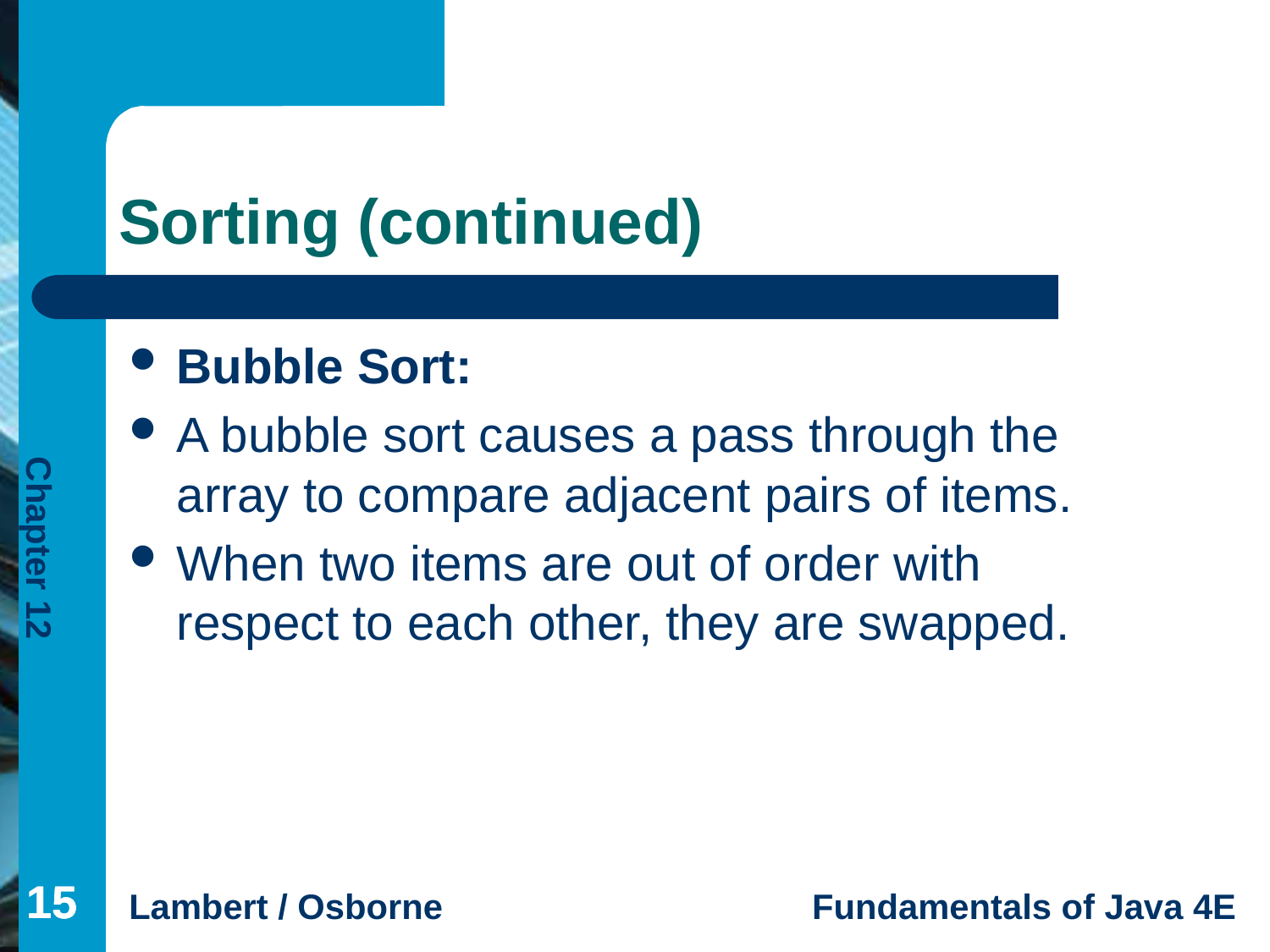

# Sorting (continued)
Bubble Sort:
A bubble sort causes a pass through the array to compare adjacent pairs of items.
When two items are out of order with respect to each other, they are swapped.
15
15
15